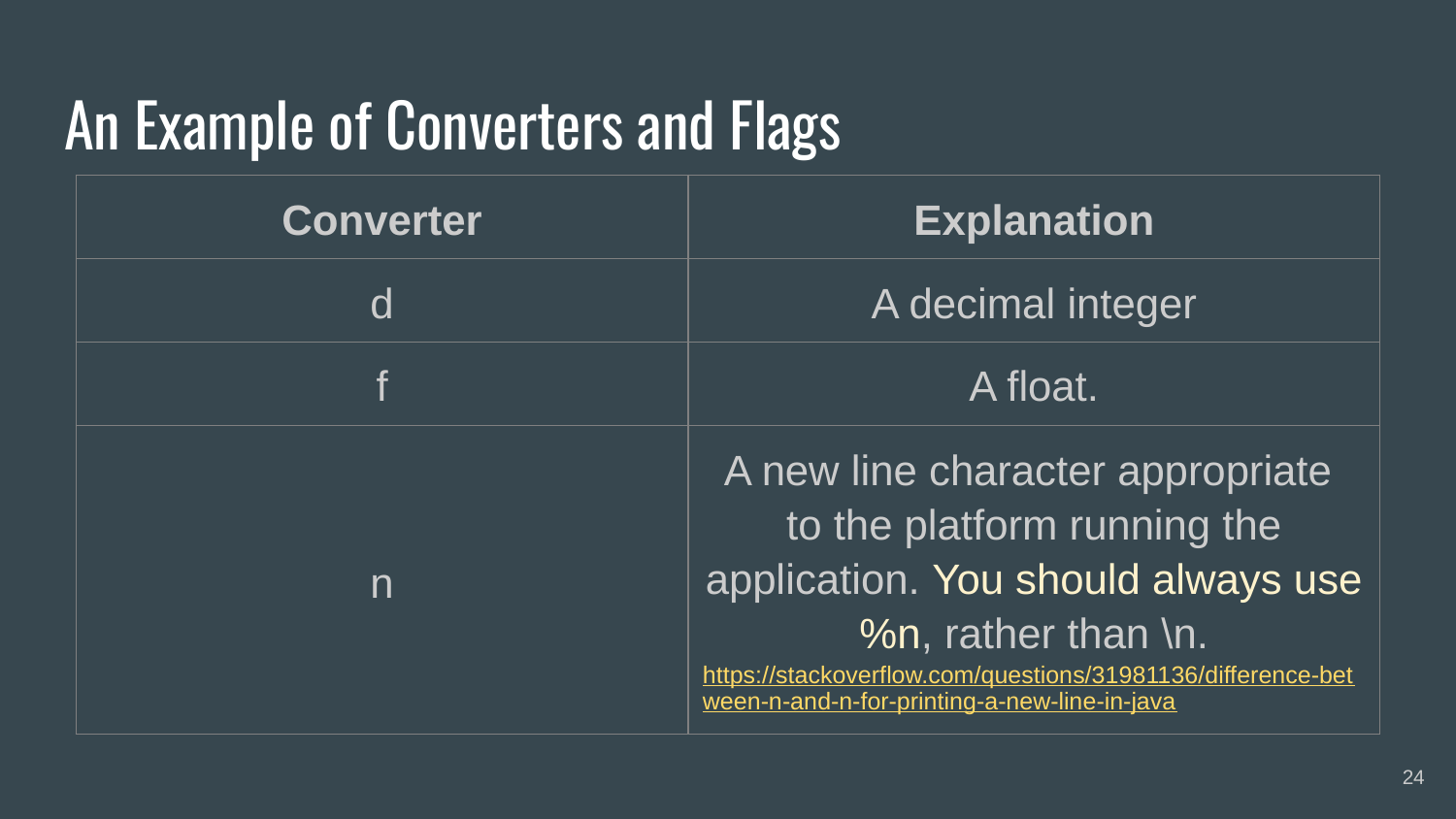

# An Example of Converters and Flags
| Converter | Explanation |
| --- | --- |
| d | A decimal integer |
| f | A float. |
| n | A new line character appropriate to the platform running the application. You should always use %n, rather than \n. https://stackoverflow.com/questions/31981136/difference-between-n-and-n-for-printing-a-new-line-in-java |
24